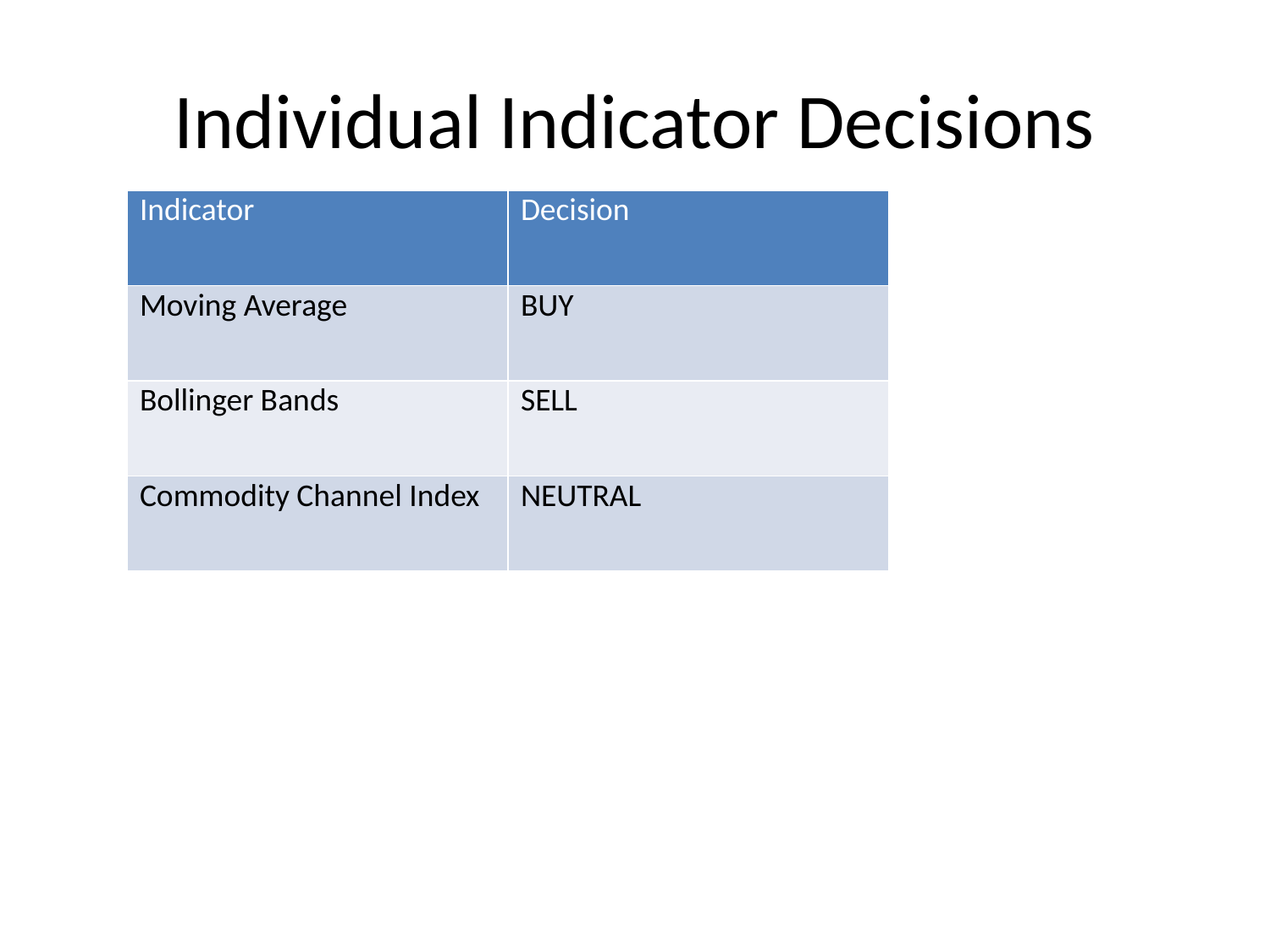

# Individual Indicator Decisions
| Indicator | Decision |
| --- | --- |
| Moving Average | BUY |
| Bollinger Bands | SELL |
| Commodity Channel Index | NEUTRAL |